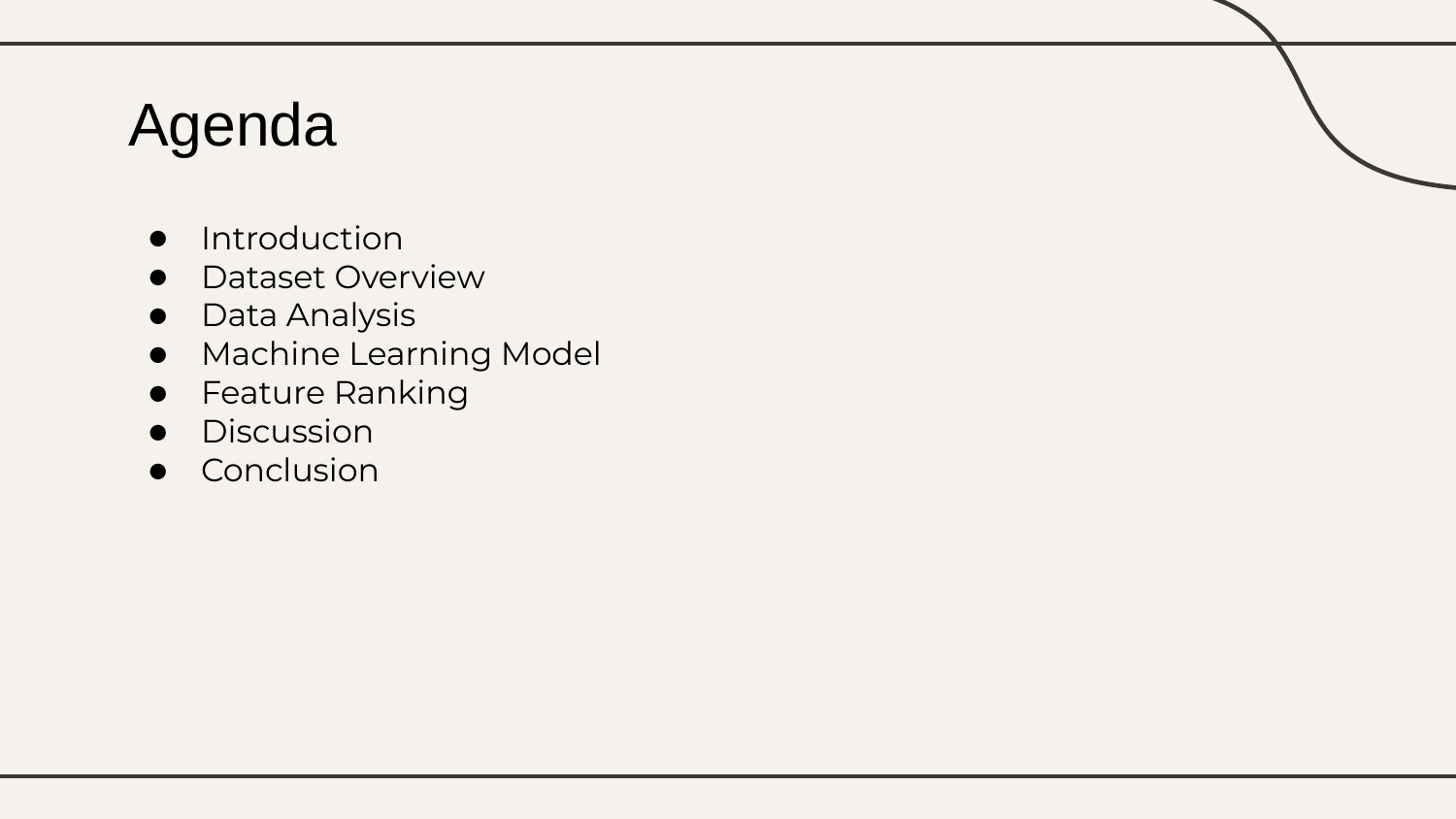

# Agenda
Introduction
Dataset Overview
Data Analysis
Machine Learning Model
Feature Ranking
Discussion
Conclusion